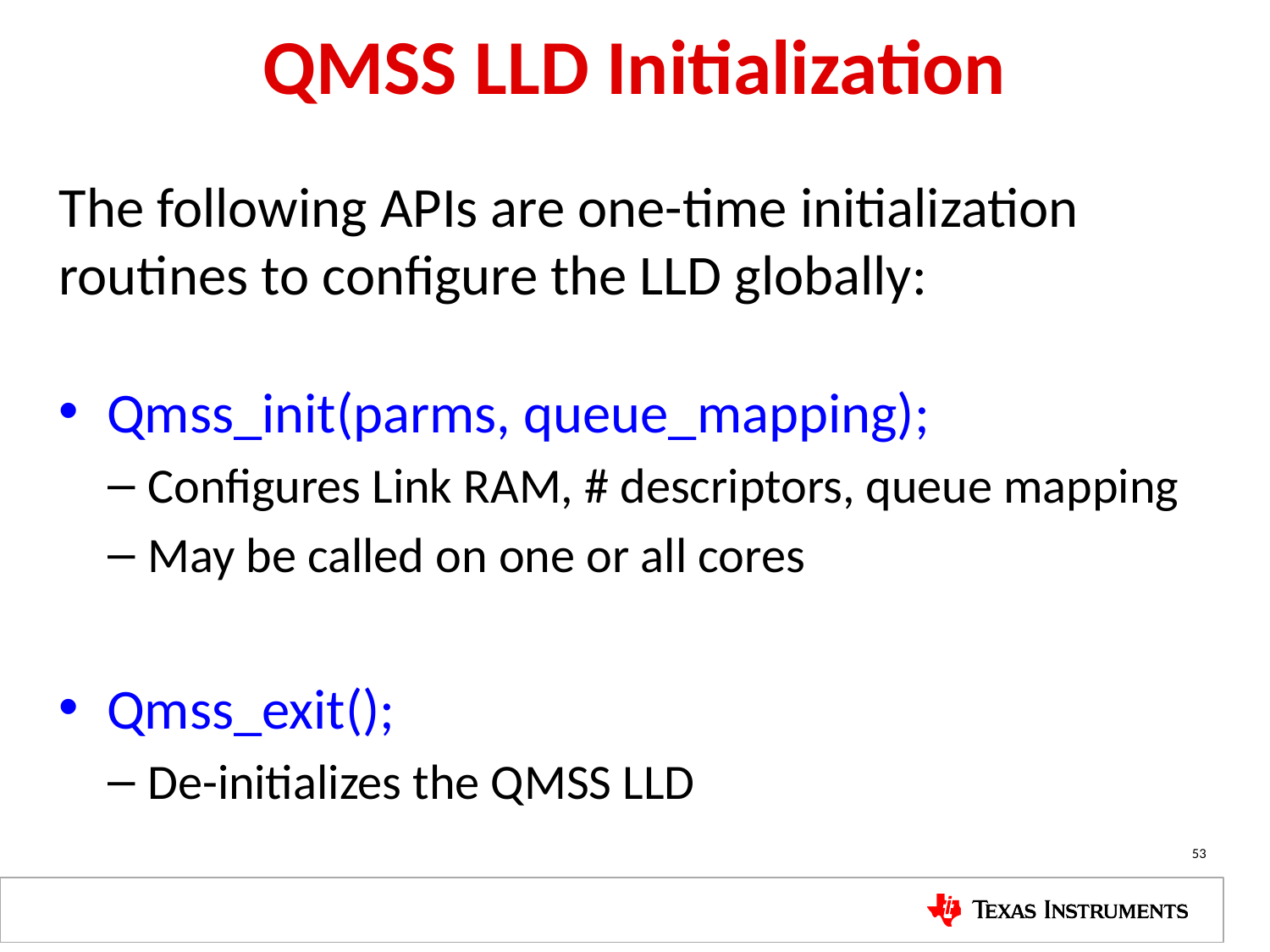

# QMSS LLD Initialization
The following APIs are one-time initialization routines to configure the LLD globally:

Qmss_init(parms, queue_mapping);
Configures Link RAM, # descriptors, queue mapping
May be called on one or all cores

Qmss_exit();
De-initializes the QMSS LLD
53